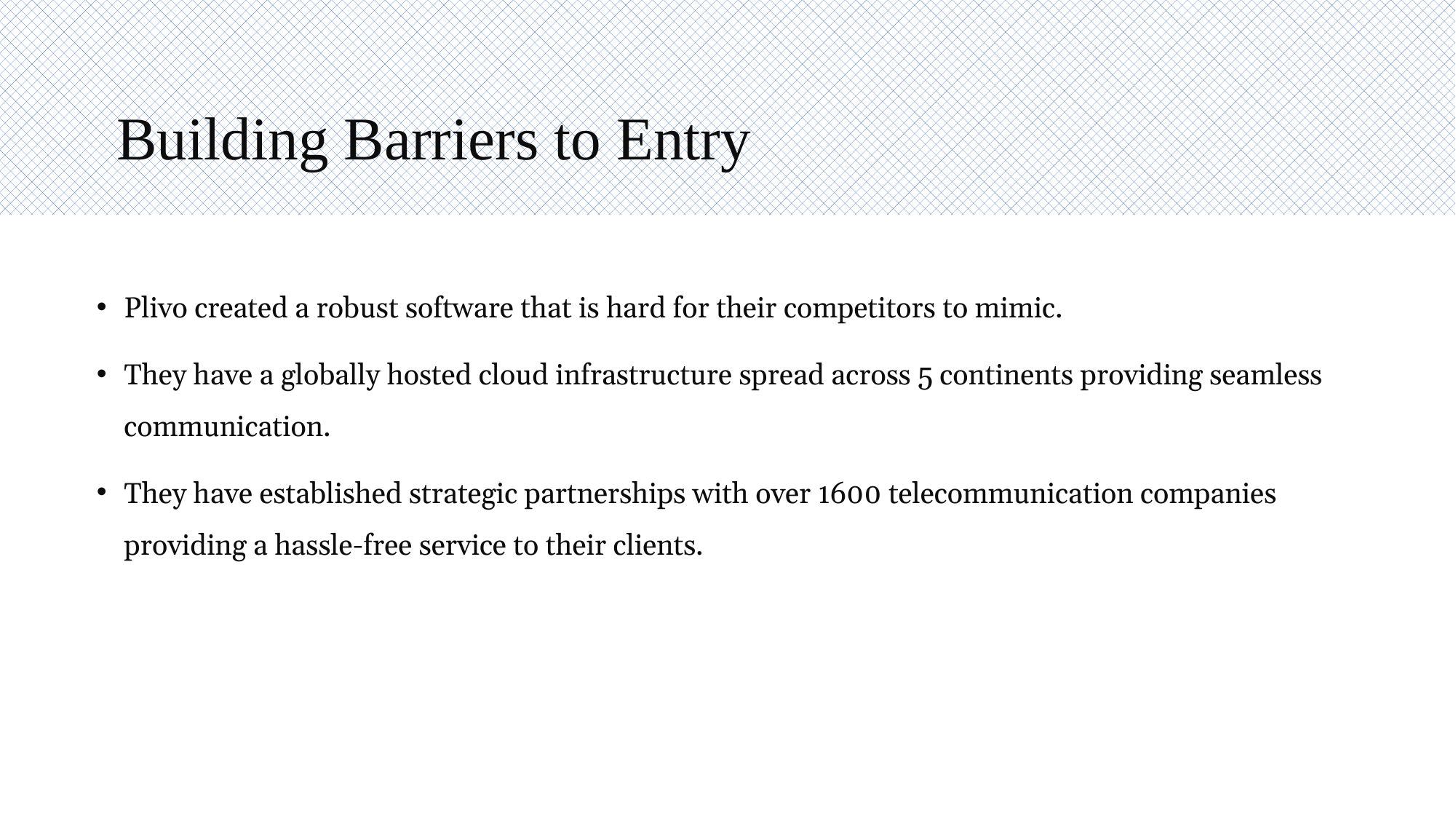

# Building Barriers to Entry
Plivo created a robust software that is hard for their competitors to mimic.
They have a globally hosted cloud infrastructure spread across 5 continents providing seamless communication.
They have established strategic partnerships with over 1600 telecommunication companies providing a hassle-free service to their clients.